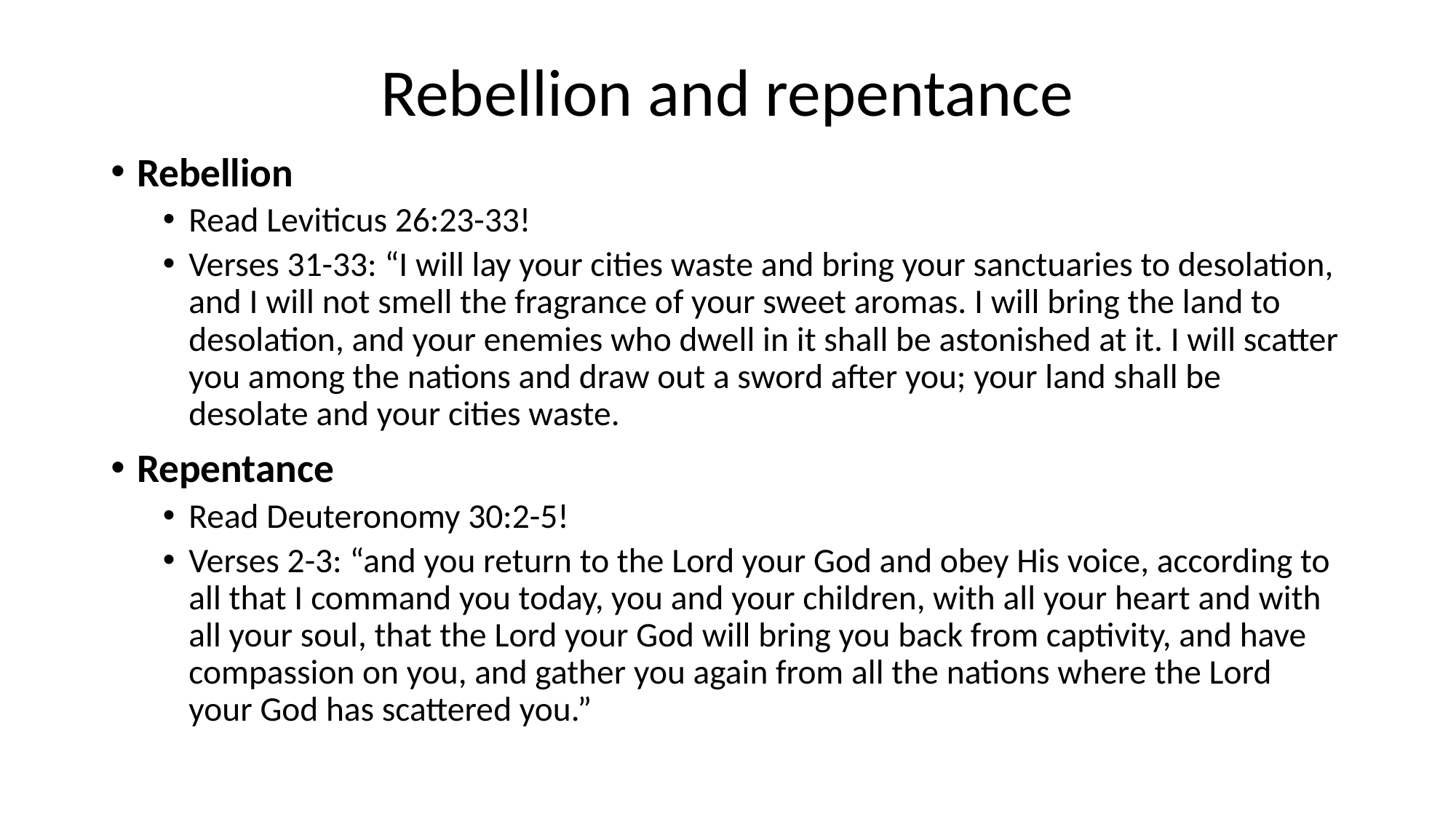

# Rebellion and repentance
Rebellion
Read Leviticus 26:23-33!
Verses 31-33: “I will lay your cities waste and bring your sanctuaries to desolation, and I will not smell the fragrance of your sweet aromas. I will bring the land to desolation, and your enemies who dwell in it shall be astonished at it. I will scatter you among the nations and draw out a sword after you; your land shall be desolate and your cities waste.
Repentance
Read Deuteronomy 30:2-5!
Verses 2-3: “and you return to the Lord your God and obey His voice, according to all that I command you today, you and your children, with all your heart and with all your soul, that the Lord your God will bring you back from captivity, and have compassion on you, and gather you again from all the nations where the Lord your God has scattered you.”